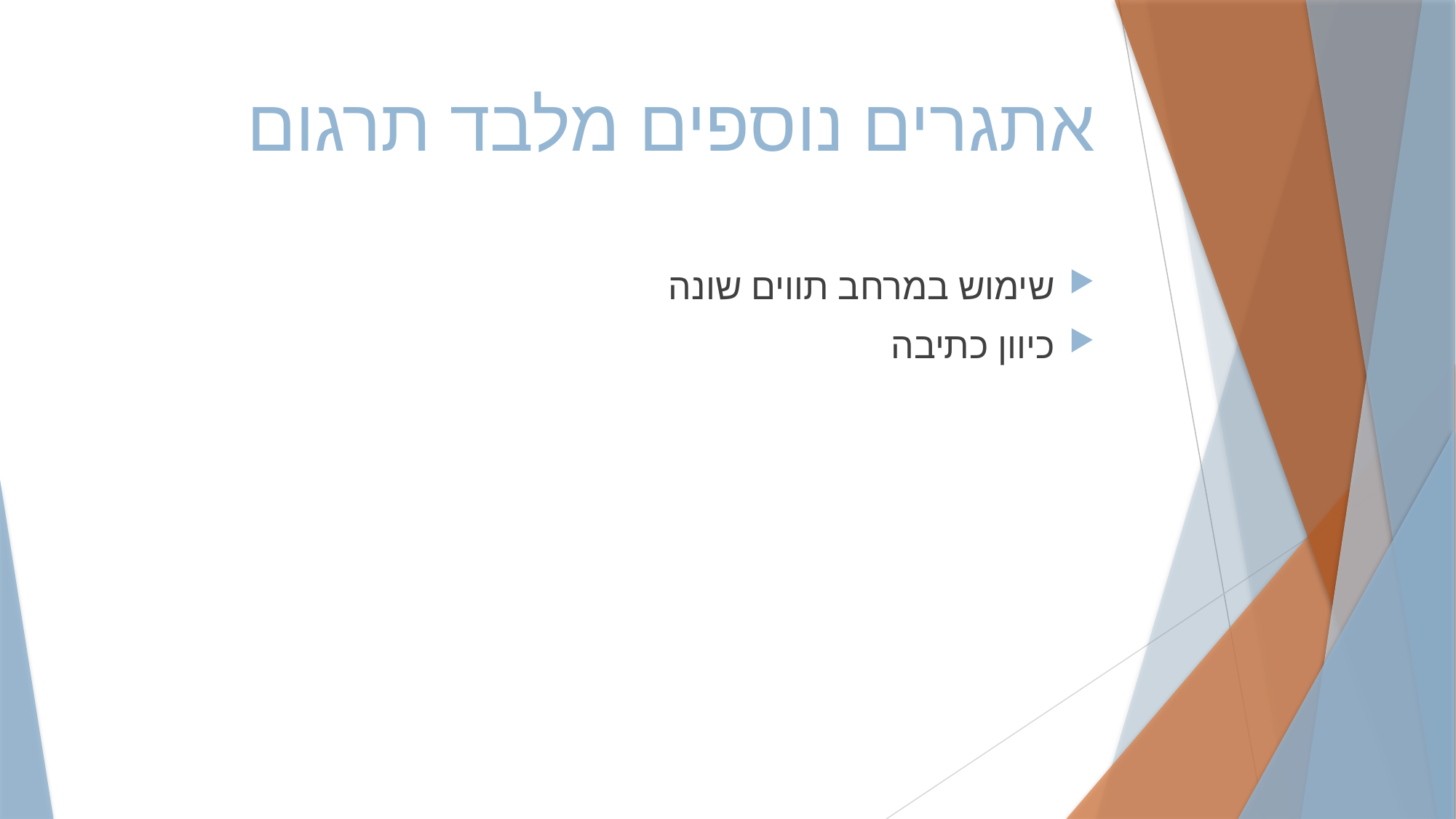

# אתגרים נוספים מלבד תרגום
שימוש במרחב תווים שונה
כיוון כתיבה